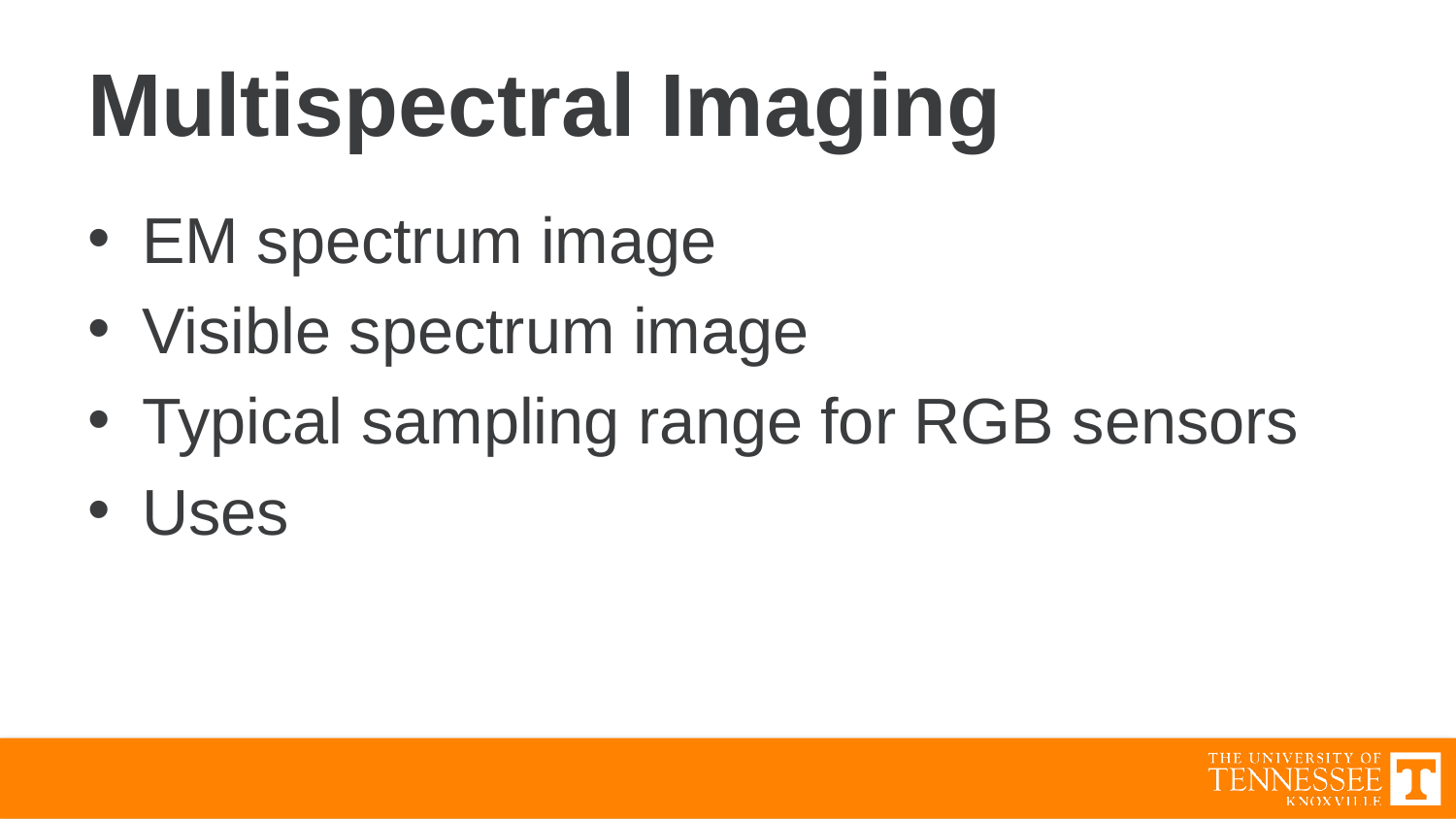

# Multispectral Imaging
EM spectrum image
Visible spectrum image
Typical sampling range for RGB sensors
Uses